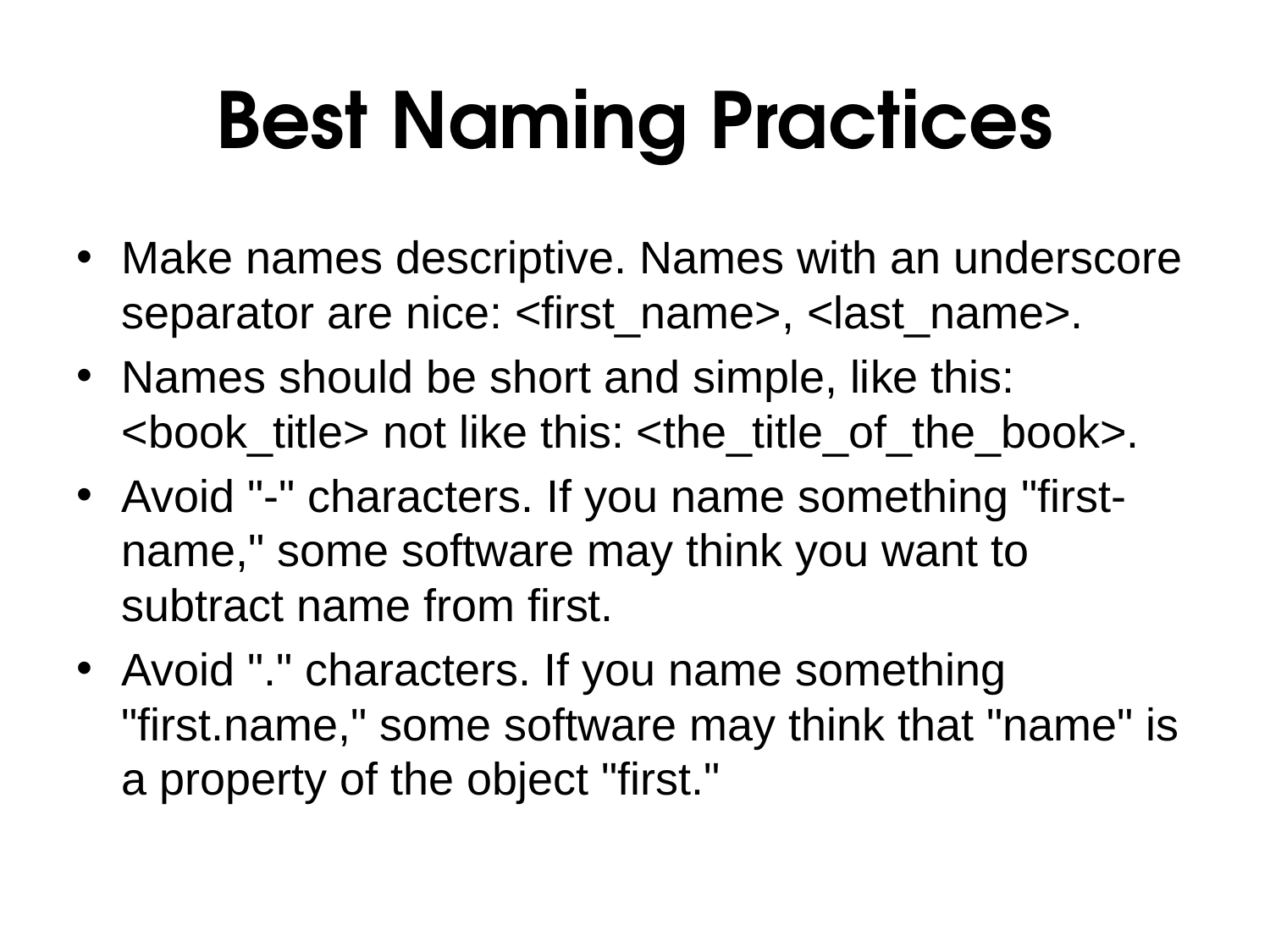

# Best Naming Practices
Make names descriptive. Names with an underscore separator are nice: <first_name>, <last_name>.
Names should be short and simple, like this: <book_title> not like this: <the_title_of_the_book>.
Avoid "-" characters. If you name something "first-name," some software may think you want to subtract name from first.
Avoid "." characters. If you name something "first.name," some software may think that "name" is a property of the object "first."